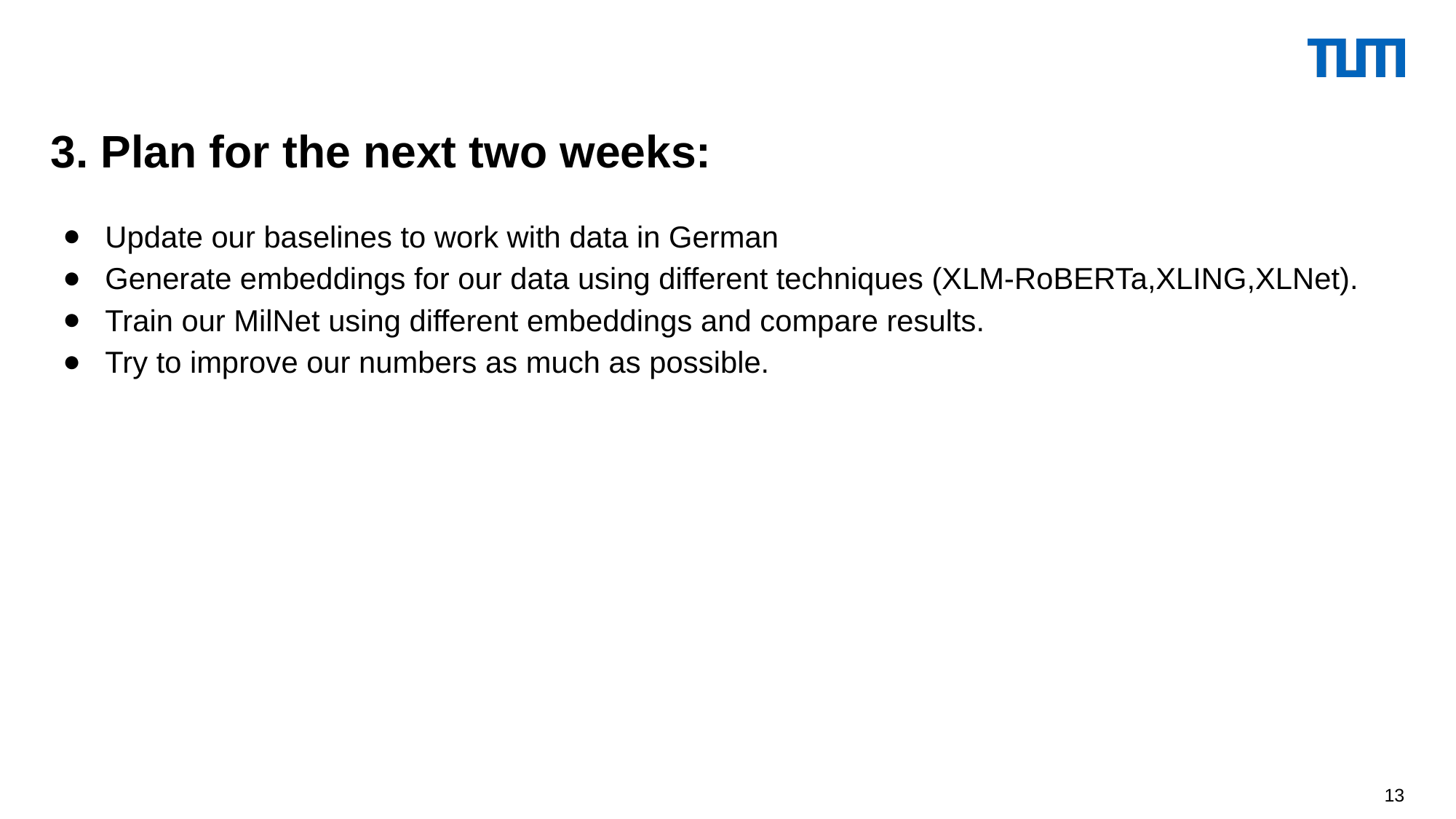

3. Plan for the next two weeks:
Update our baselines to work with data in German
Generate embeddings for our data using different techniques (XLM-RoBERTa,XLING,XLNet).
Train our MilNet using different embeddings and compare results.
Try to improve our numbers as much as possible.

13